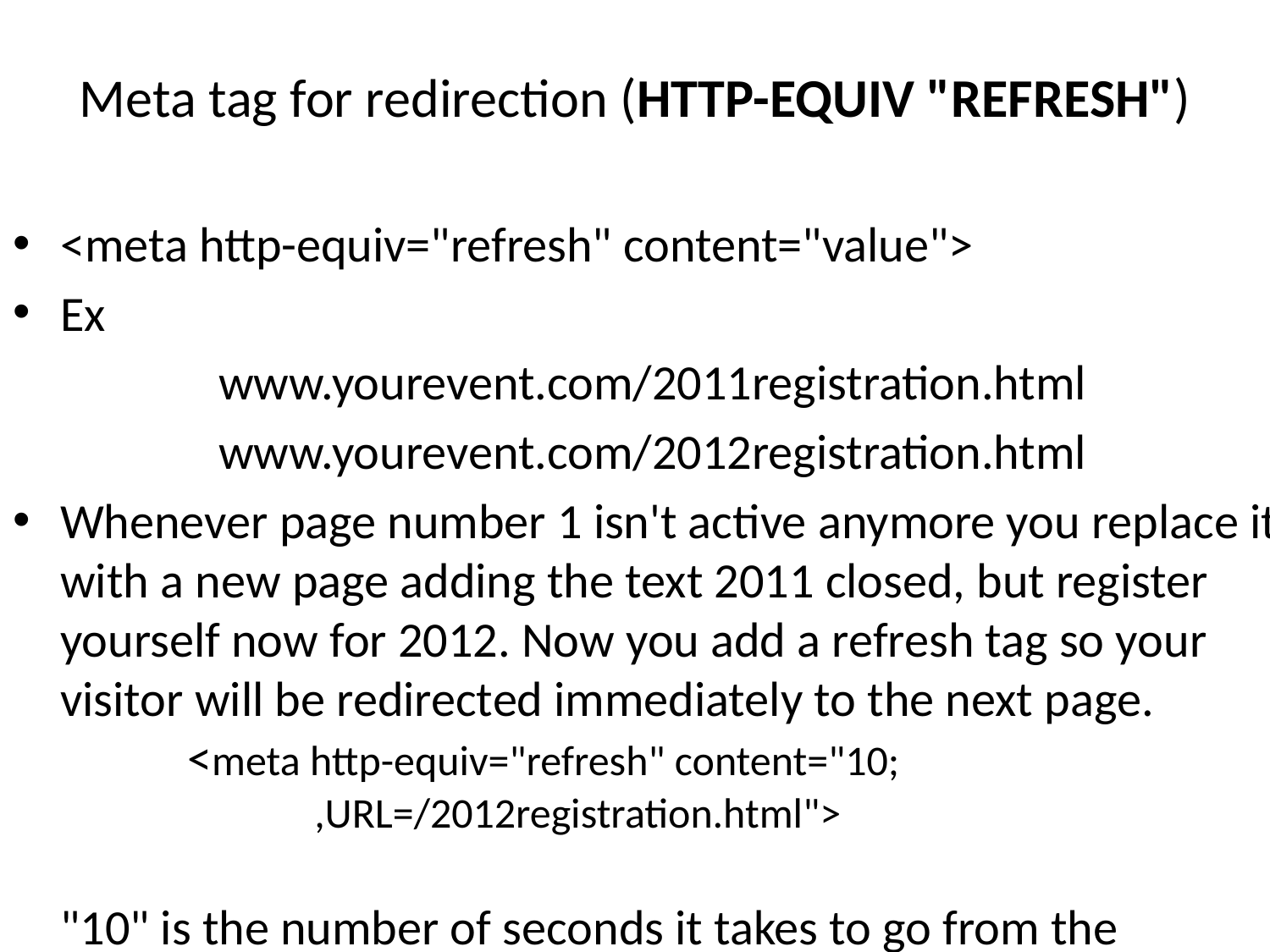

# Meta tag for redirection (HTTP-EQUIV "REFRESH")
<meta http-equiv="refresh" content="value">
Ex
www.yourevent.com/2011registration.html
www.yourevent.com/2012registration.html
Whenever page number 1 isn't active anymore you replace it with a new page adding the text 2011 closed, but register yourself now for 2012. Now you add a refresh tag so your visitor will be redirected immediately to the next page. 
	<meta http-equiv="refresh" content="10; 			   		,URL=/2012registration.html">
"10" is the number of seconds it takes to go from the redirection page to the new page.
  
NOTE: many people don't like these browser influences. They want to decide themselves on which button they click and find the 'redirection' annoying. So be careful using these influence methods. Sometimes adding a click-able link is a better solution.